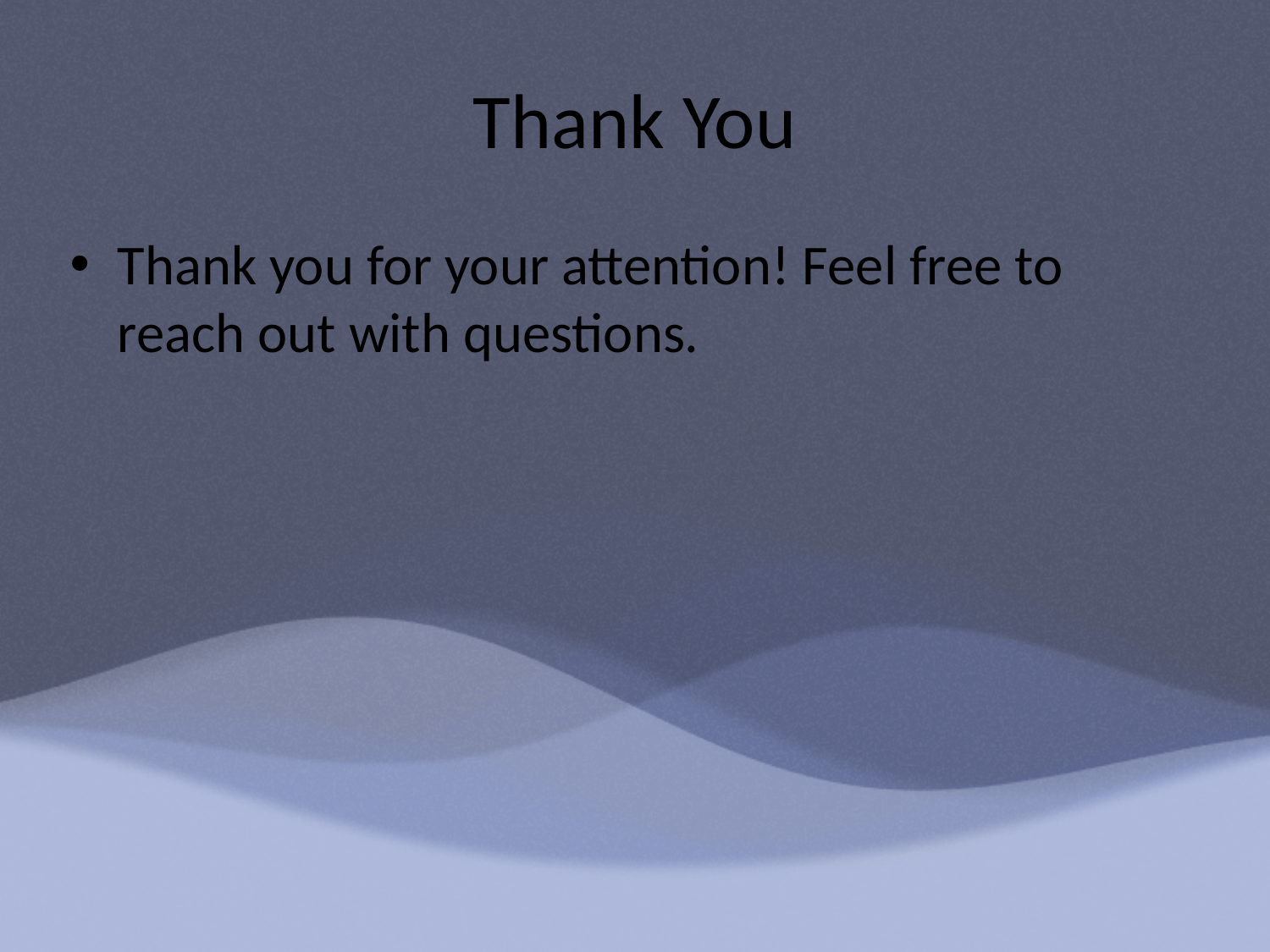

# Thank You
Thank you for your attention! Feel free to reach out with questions.